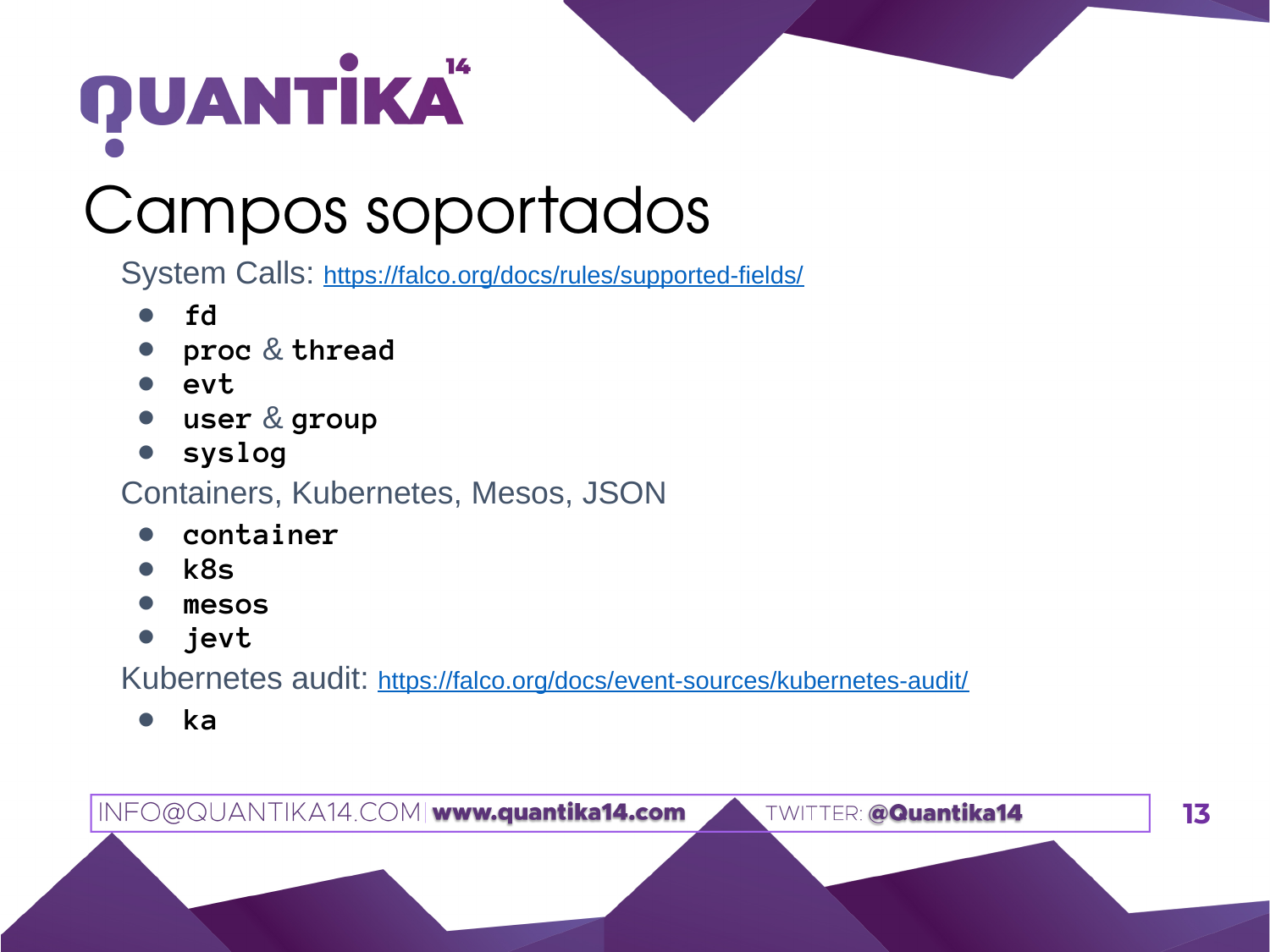

# Campos soportados
System Calls: https://falco.org/docs/rules/supported-fields/
fd
proc & thread
evt
user & group
syslog
Containers, Kubernetes, Mesos, JSON
container
k8s
mesos
jevt
Kubernetes audit: https://falco.org/docs/event-sources/kubernetes-audit/
ka